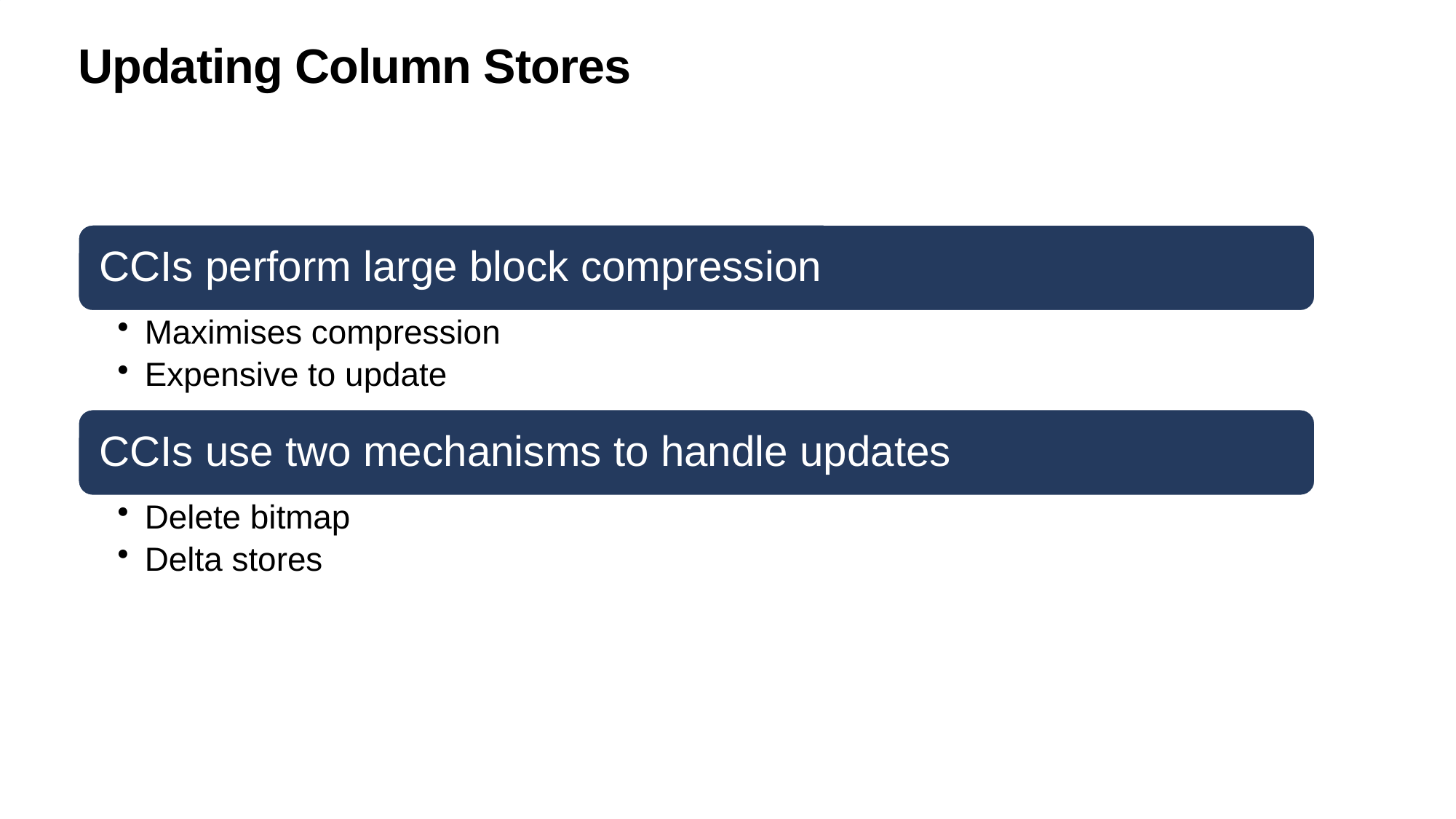

# Updating Column Stores
CCIs perform large block compression
Maximises compression
Expensive to update
CCIs use two mechanisms to handle updates
Delete bitmap
Delta stores